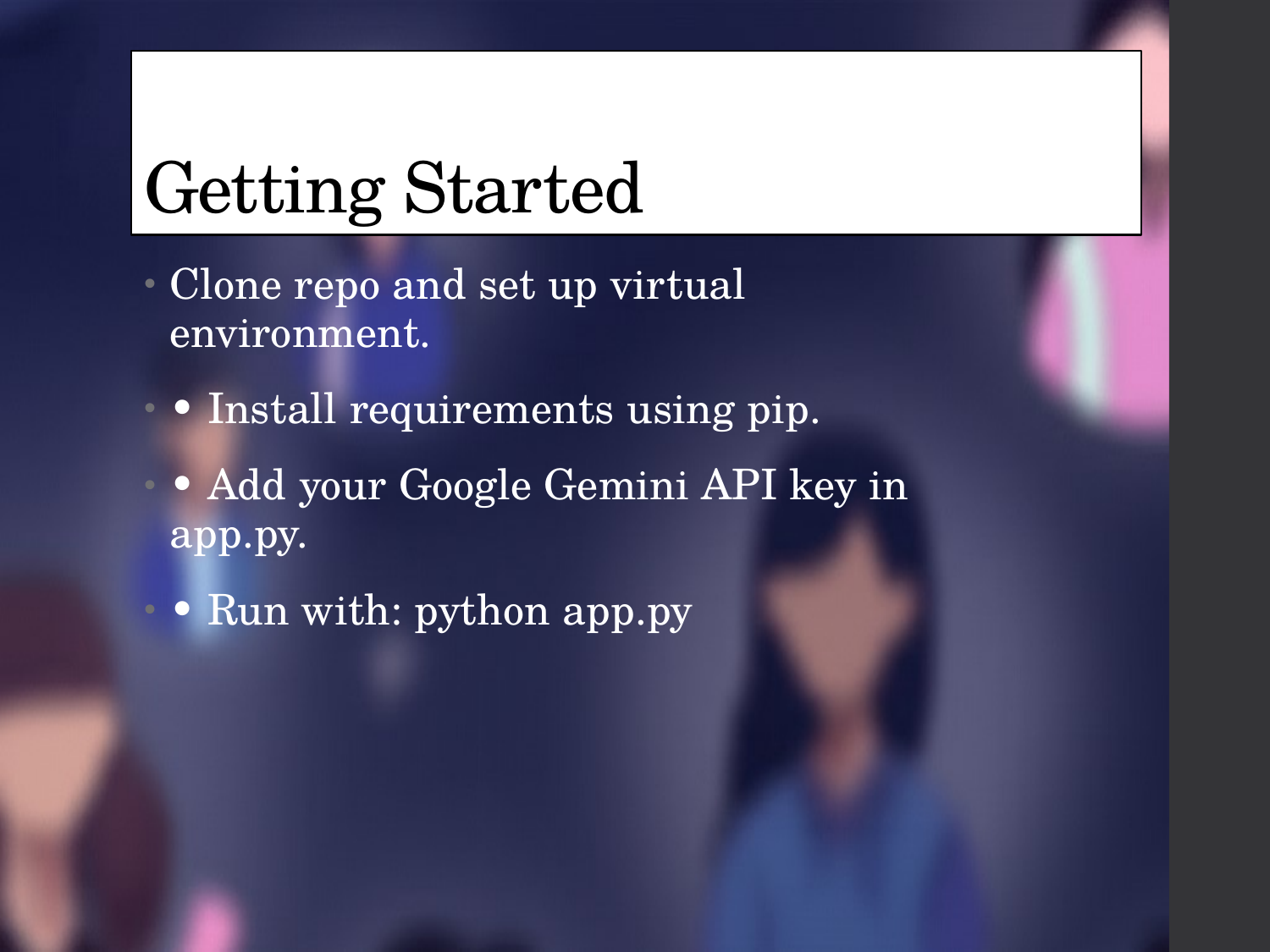

# Getting Started
Clone repo and set up virtual environment.
• Install requirements using pip.
• Add your Google Gemini API key in app.py.
• Run with: python app.py